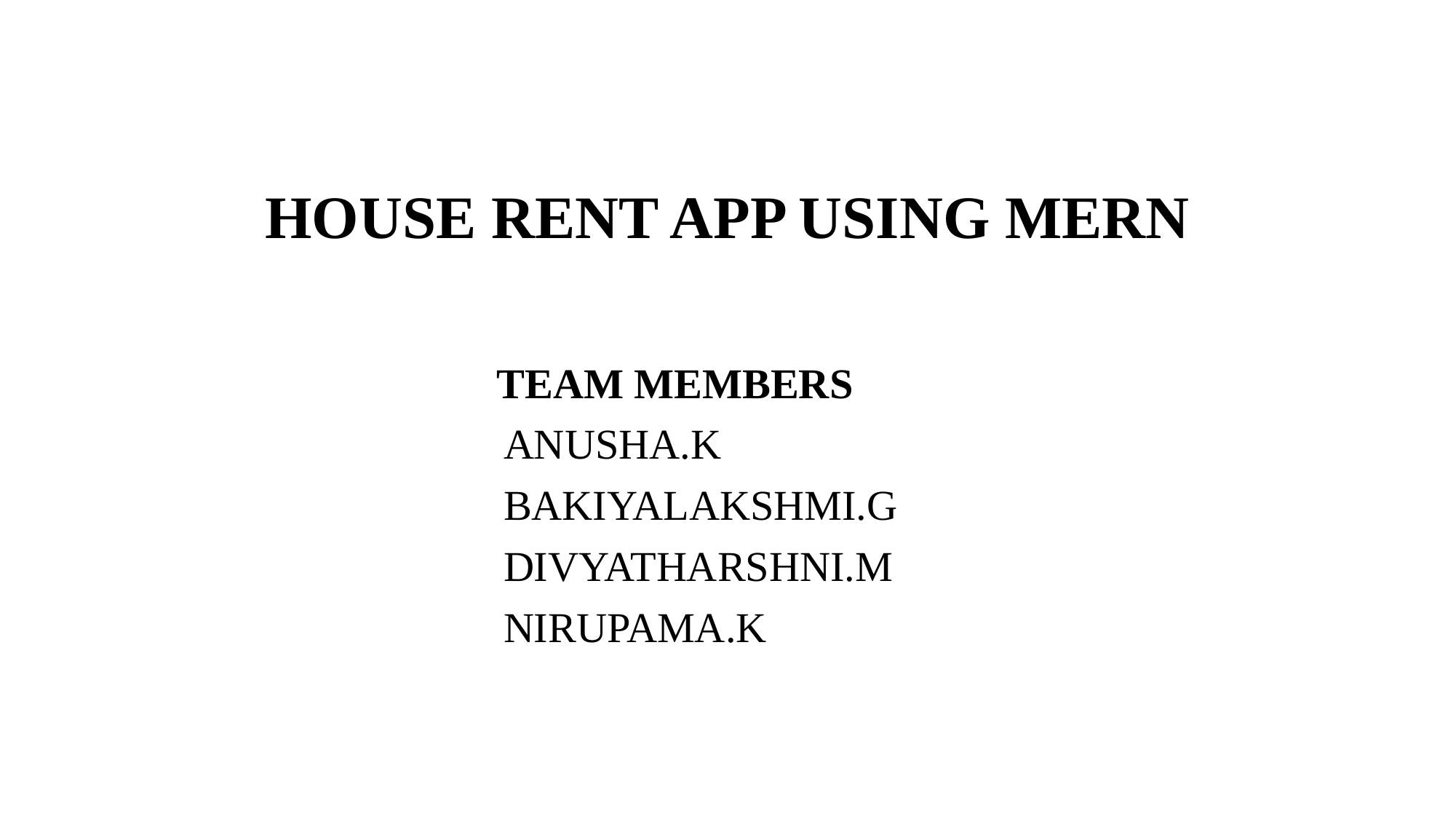

# HOUSE RENT APP USING MERN
TEAM MEMBERS
                          ANUSHA.K
                          BAKIYALAKSHMI.G
                          DIVYATHARSHNI.M
                          NIRUPAMA.K